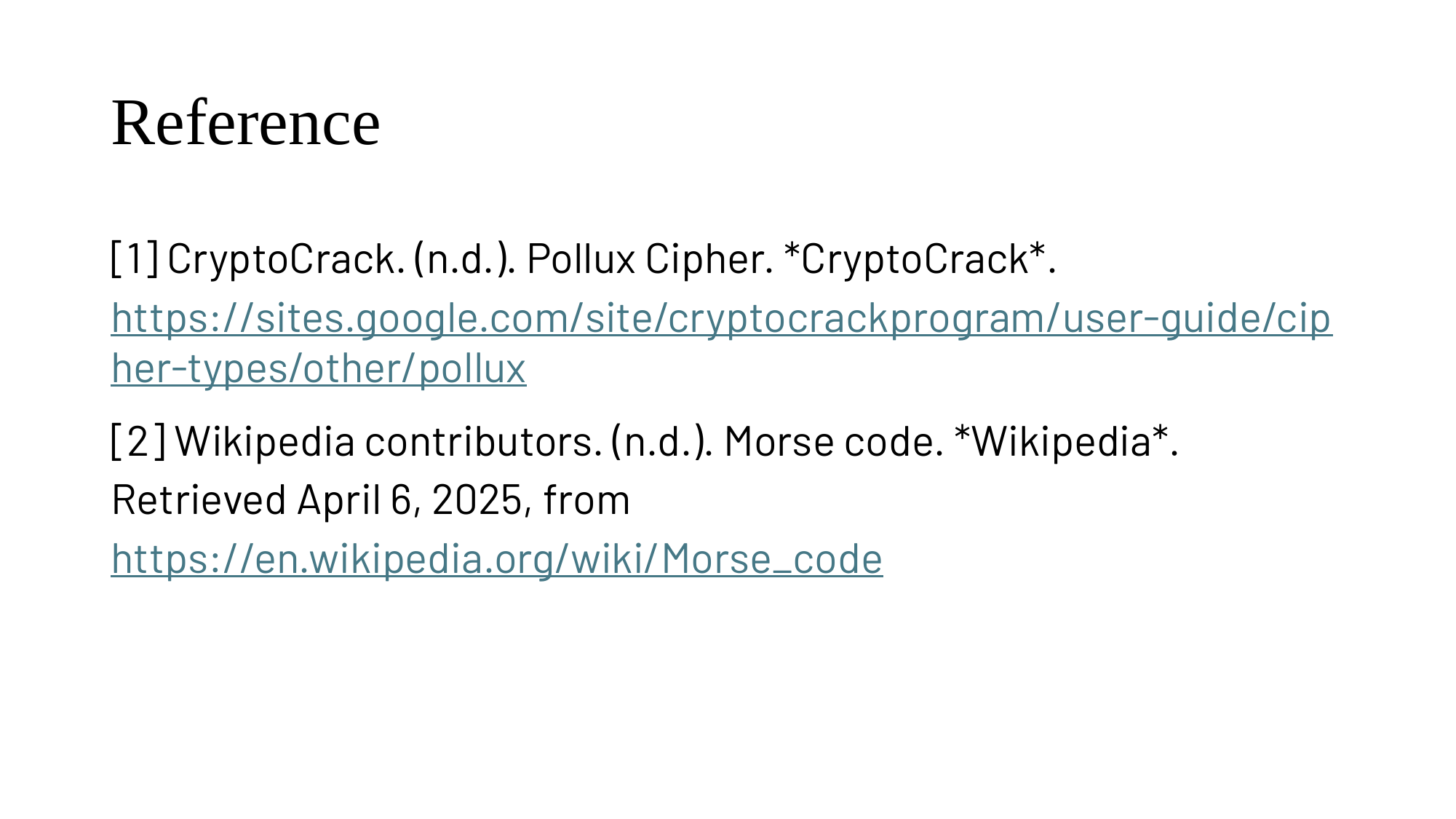

# Reference
[1] CryptoCrack. (n.d.). Pollux Cipher. *CryptoCrack*. https://sites.google.com/site/cryptocrackprogram/user-guide/cipher-types/other/pollux
[2] Wikipedia contributors. (n.d.). Morse code. *Wikipedia*. Retrieved April 6, 2025, from https://en.wikipedia.org/wiki/Morse_code